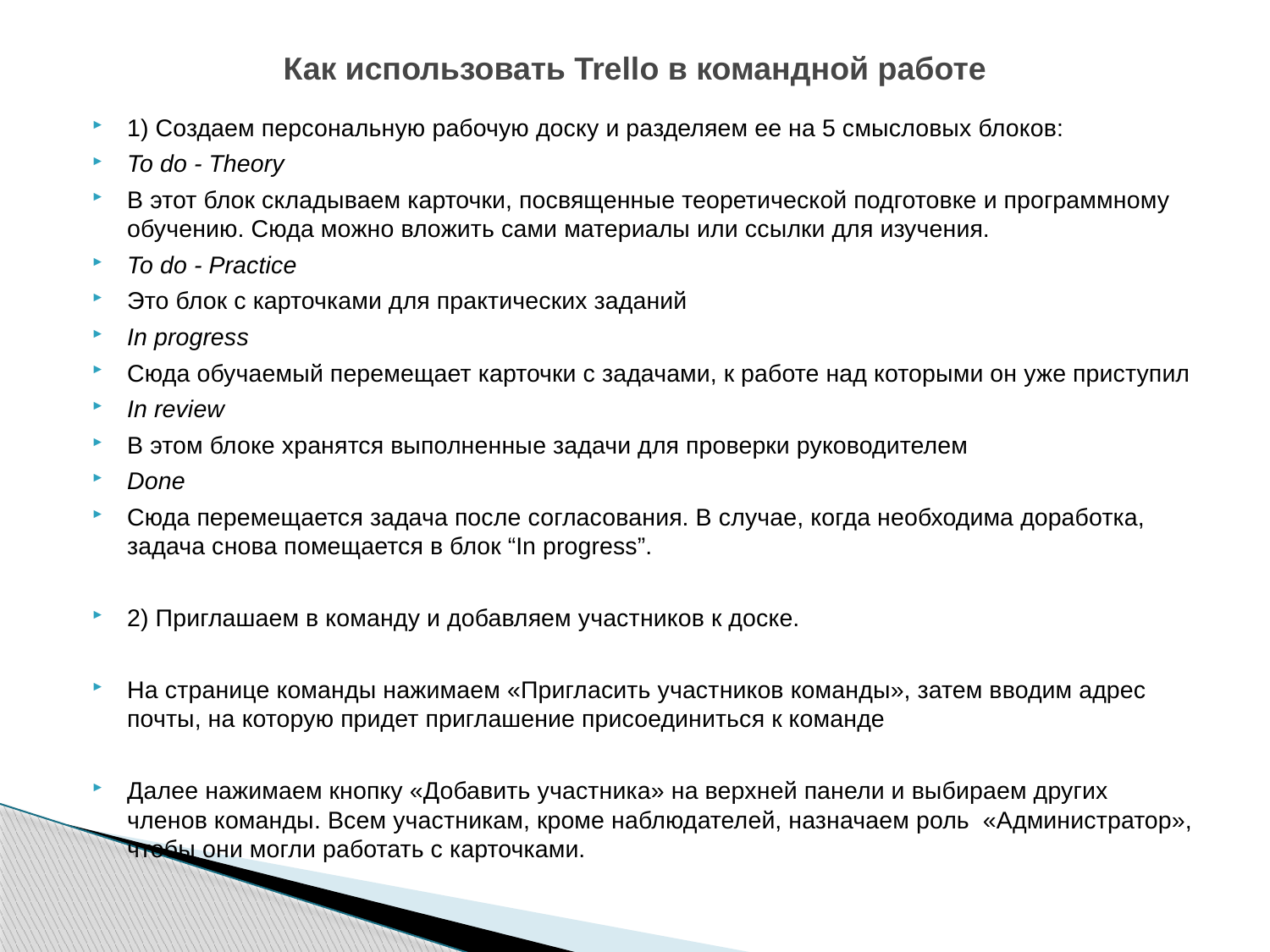

# Как использовать Trello в командной работе
1) Создаем персональную рабочую доску и разделяем ее на 5 смысловых блоков:
To do - Theory
В этот блок складываем карточки, посвященные теоретической подготовке и программному обучению. Сюда можно вложить сами материалы или ссылки для изучения.
To do - Practice
Это блок с карточками для практических заданий
In progress
Сюда обучаемый перемещает карточки с задачами, к работе над которыми он уже приступил
In review
В этом блоке хранятся выполненные задачи для проверки руководителем
Done
Сюда перемещается задача после согласования. В случае, когда необходима доработка, задача снова помещается в блок “In progress”.

2) Приглашаем в команду и добавляем участников к доске.

На странице команды нажимаем «Пригласить участников команды», затем вводим адрес почты, на которую придет приглашение присоединиться к команде

Далее нажимаем кнопку «Добавить участника» на верхней панели и выбираем других членов команды. Всем участникам, кроме наблюдателей, назначаем роль  «Администратор», чтобы они могли работать с карточками.